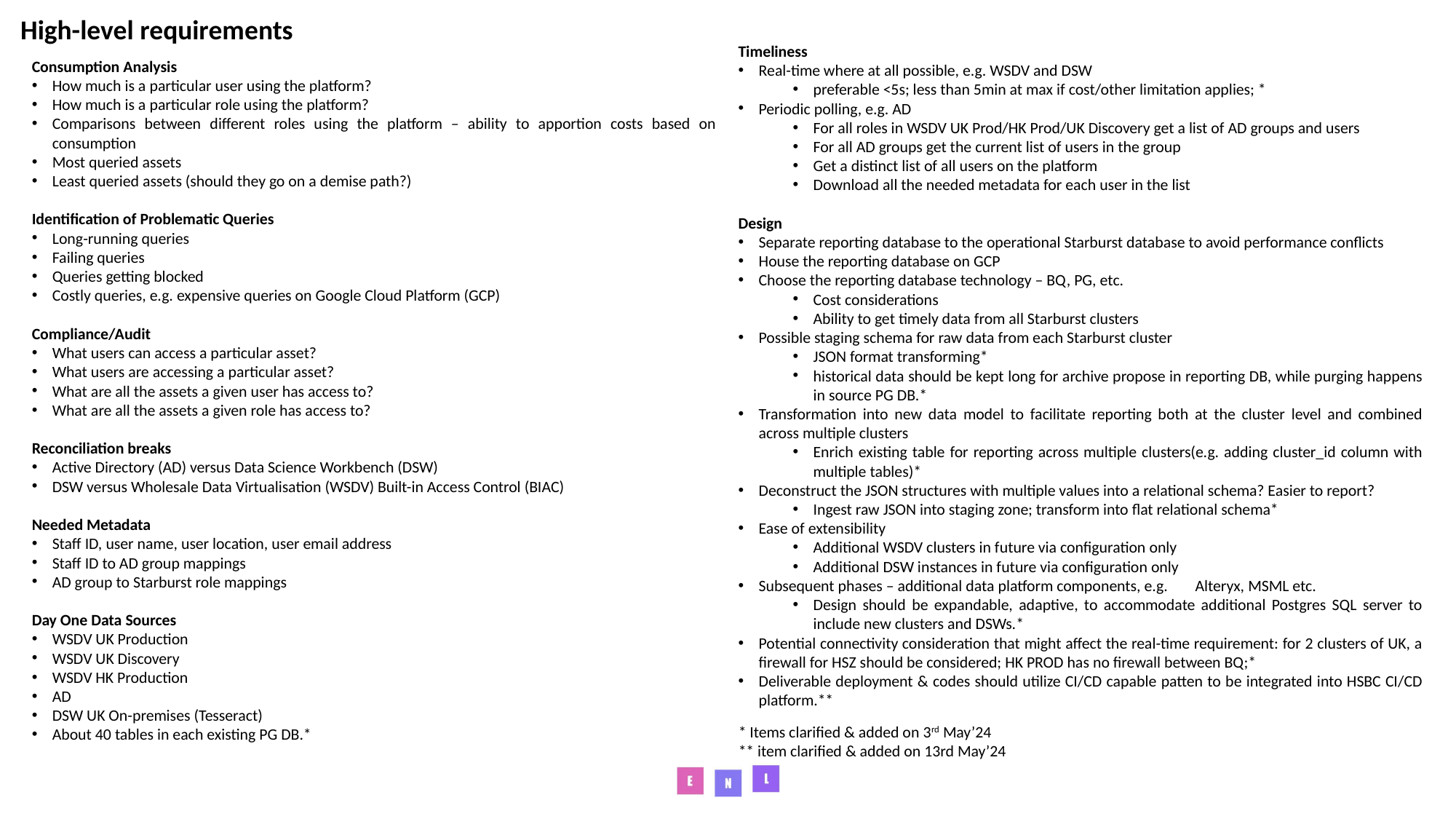

High-level requirements
Timeliness
Real-time where at all possible, e.g. WSDV and DSW
preferable <5s; less than 5min at max if cost/other limitation applies; *
Periodic polling, e.g. AD
For all roles in WSDV UK Prod/HK Prod/UK Discovery get a list of AD groups and users
For all AD groups get the current list of users in the group
Get a distinct list of all users on the platform
Download all the needed metadata for each user in the list

Design
Separate reporting database to the operational Starburst database to avoid performance conflicts
House the reporting database on GCP
Choose the reporting database technology – BQ, PG, etc.
Cost considerations
Ability to get timely data from all Starburst clusters
Possible staging schema for raw data from each Starburst cluster
JSON format transforming*
historical data should be kept long for archive propose in reporting DB, while purging happens in source PG DB.*
Transformation into new data model to facilitate reporting both at the cluster level and combined across multiple clusters
Enrich existing table for reporting across multiple clusters(e.g. adding cluster_id column with multiple tables)*
Deconstruct the JSON structures with multiple values into a relational schema? Easier to report?
Ingest raw JSON into staging zone; transform into flat relational schema*
Ease of extensibility
Additional WSDV clusters in future via configuration only
Additional DSW instances in future via configuration only
Subsequent phases – additional data platform components, e.g. 	Alteryx, MSML etc.
Design should be expandable, adaptive, to accommodate additional Postgres SQL server to include new clusters and DSWs.*
Potential connectivity consideration that might affect the real-time requirement: for 2 clusters of UK, a firewall for HSZ should be considered; HK PROD has no firewall between BQ;*
Deliverable deployment & codes should utilize CI/CD capable patten to be integrated into HSBC CI/CD platform.**

Consumption Analysis
How much is a particular user using the platform?
How much is a particular role using the platform?
Comparisons between different roles using the platform – ability to apportion costs based on consumption
Most queried assets
Least queried assets (should they go on a demise path?)

Identification of Problematic Queries
Long-running queries
Failing queries
Queries getting blocked
Costly queries, e.g. expensive queries on Google Cloud Platform (GCP)

Compliance/Audit
What users can access a particular asset?
What users are accessing a particular asset?
What are all the assets a given user has access to?
What are all the assets a given role has access to?

Reconciliation breaks
Active Directory (AD) versus Data Science Workbench (DSW)
DSW versus Wholesale Data Virtualisation (WSDV) Built-in Access Control (BIAC)

Needed Metadata
Staff ID, user name, user location, user email address
Staff ID to AD group mappings
AD group to Starburst role mappings

Day One Data Sources
WSDV UK Production
WSDV UK Discovery
WSDV HK Production
AD
DSW UK On-premises (Tesseract)
About 40 tables in each existing PG DB.*
* Items clarified & added on 3rd May’24
** item clarified & added on 13rd May’24